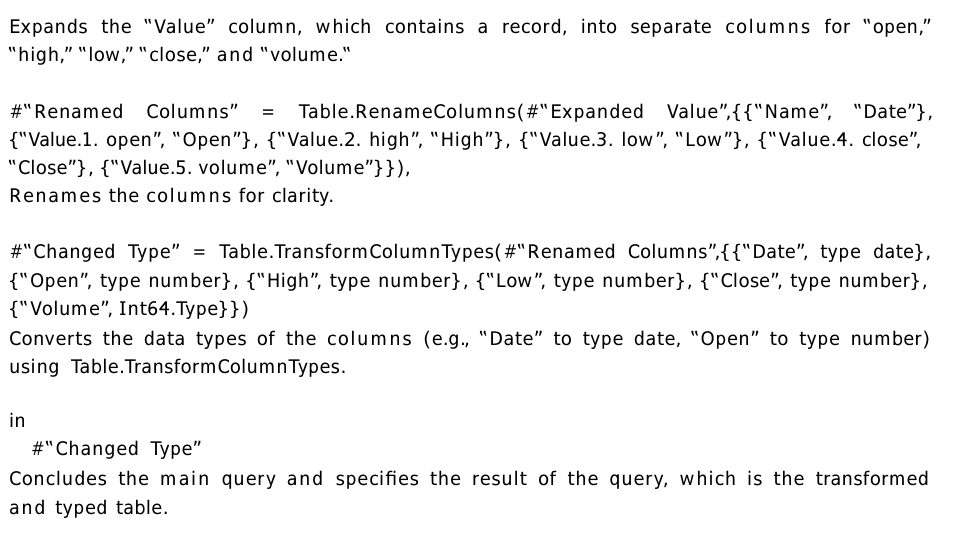

Expands the “Value” column, which contains a record, into separate columns for “open,” “high,” “low,” “close,” and “volume.“

#“Renamed  Columns”  =  Table.RenameColumns(#“Expanded  Value”,{{“Name”,  “Date”},
{“Value.1. open”, “Open”}, {“Value.2. high”, “High”}, {“Value.3. low”, “Low”}, {“Value.4. close”, “Close”}, {“Value.5. volume”, “Volume”}}),
Renames the columns for clarity.

#“Changed Type” = Table.TransformColumnTypes(#“Renamed Columns”,{{“Date”, type date},
{“Open”, type number}, {“High”, type number}, {“Low”, type number}, {“Close”, type number},
{“Volume”, Int64.Type}})
Converts the data types of the columns (e.g., “Date” to type date, “Open” to type number) using Table.TransformColumnTypes.

in
#“Changed Type”
Concludes the main query and specifies the result of the query, which is the transformed and typed table.